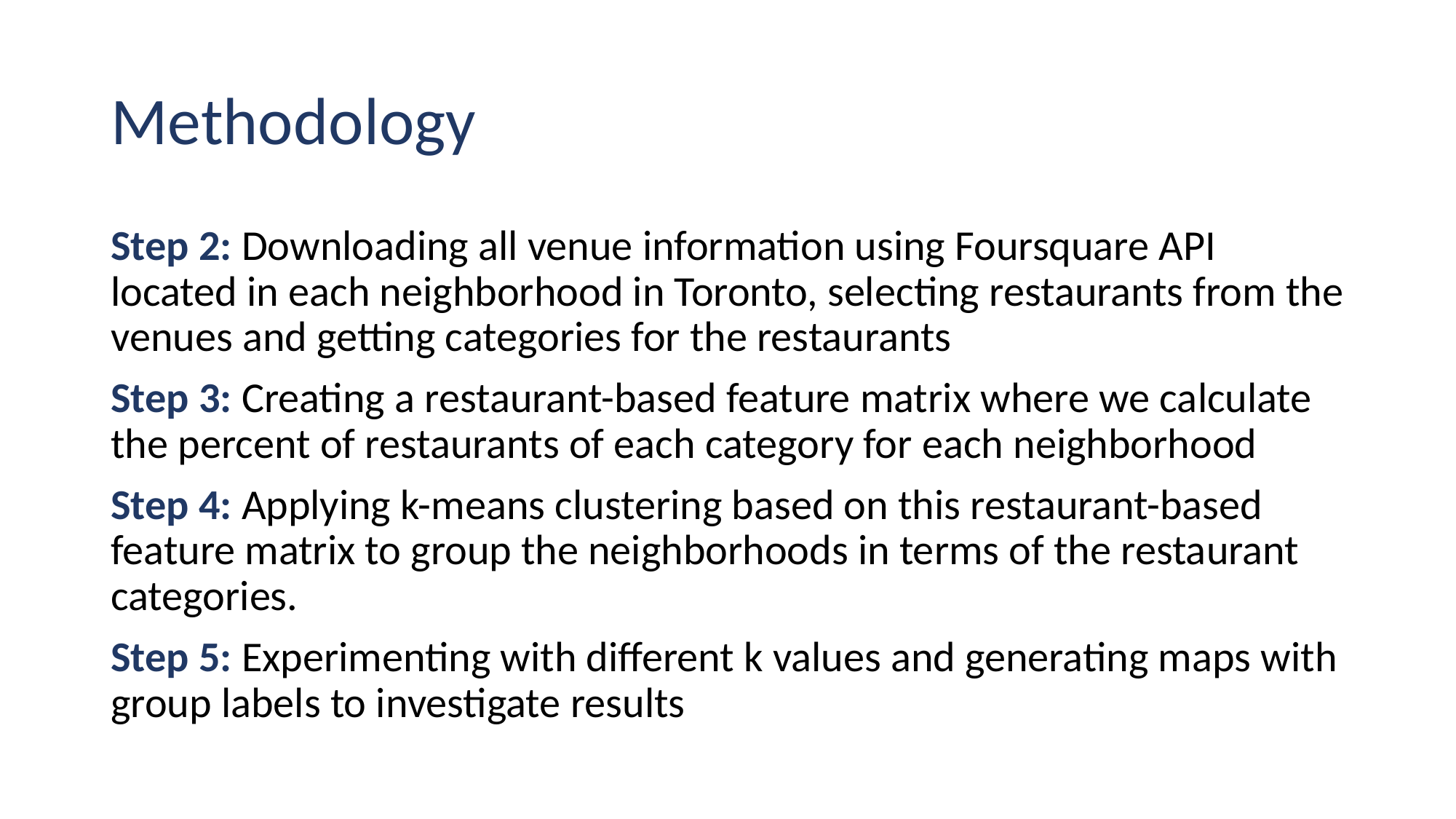

# Methodology
Step 2: Downloading all venue information using Foursquare API located in each neighborhood in Toronto, selecting restaurants from the venues and getting categories for the restaurants
Step 3: Creating a restaurant-based feature matrix where we calculate the percent of restaurants of each category for each neighborhood
Step 4: Applying k-means clustering based on this restaurant-based feature matrix to group the neighborhoods in terms of the restaurant categories.
Step 5: Experimenting with different k values and generating maps with group labels to investigate results